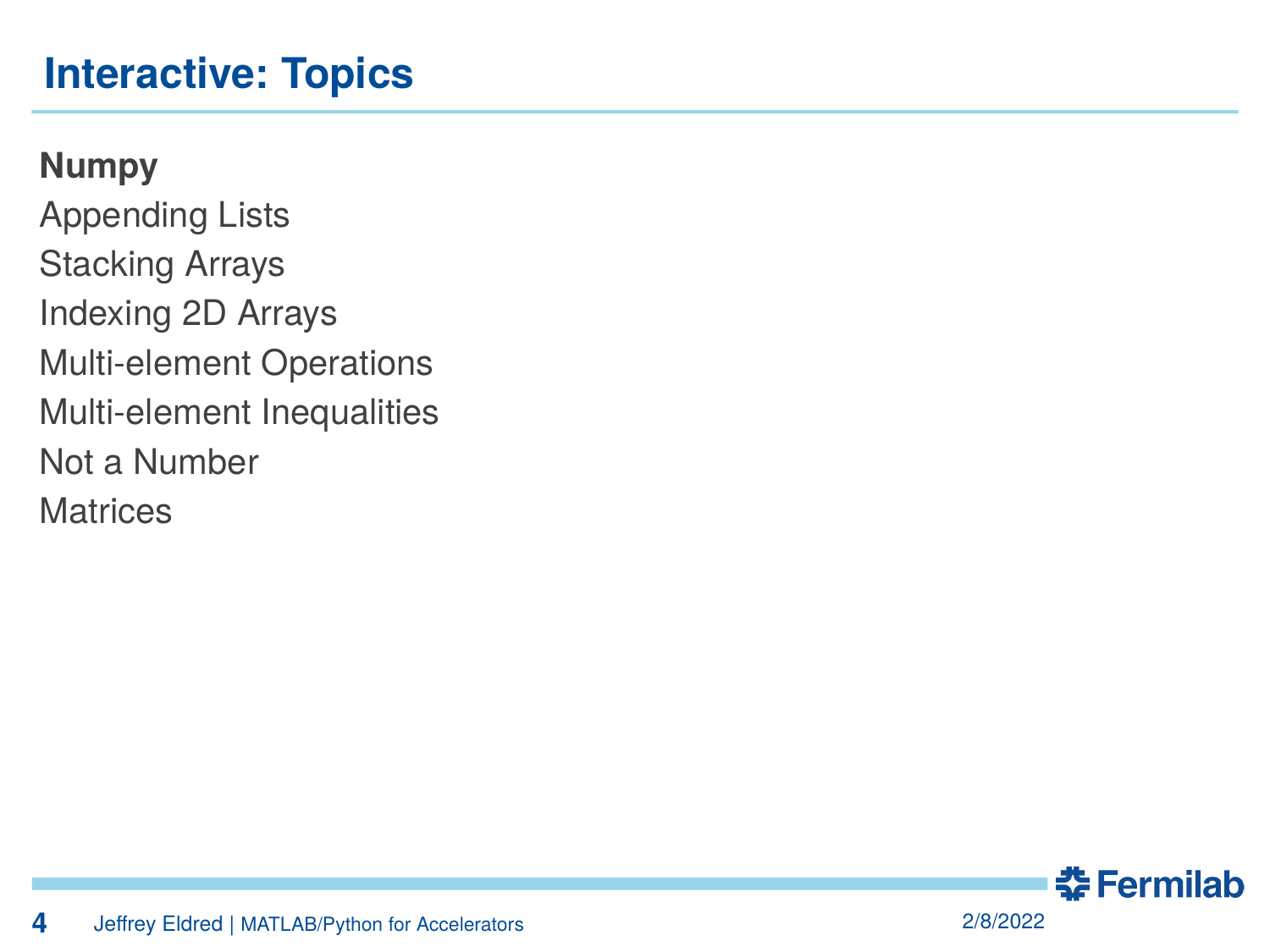

4
4
Interactive: Topics
Numpy
Appending Lists
Stacking Arrays
Indexing 2D Arrays
Multi-element Operations
Multi-element Inequalities
Not a Number
Matrices
4
2/8/2022
Jeffrey Eldred | MATLAB/Python for Accelerators